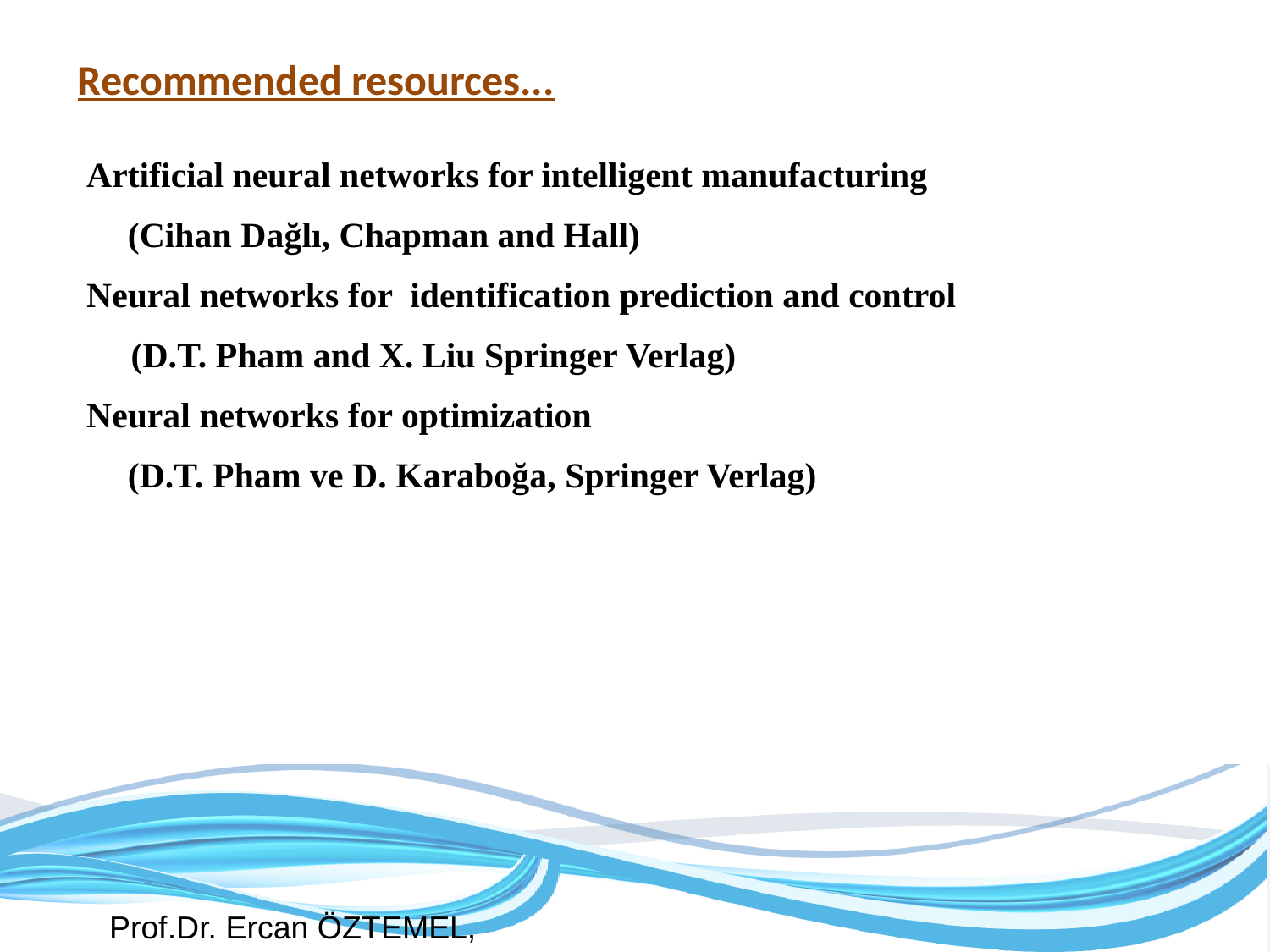

# Recommended resources...
Artificial neural networks for intelligent manufacturing
	(Cihan Dağlı, Chapman and Hall)
Neural networks for  identification prediction and control
     (D.T. Pham and X. Liu Springer Verlag)
Neural networks for optimization
	(D.T. Pham ve D. Karaboğa, Springer Verlag)